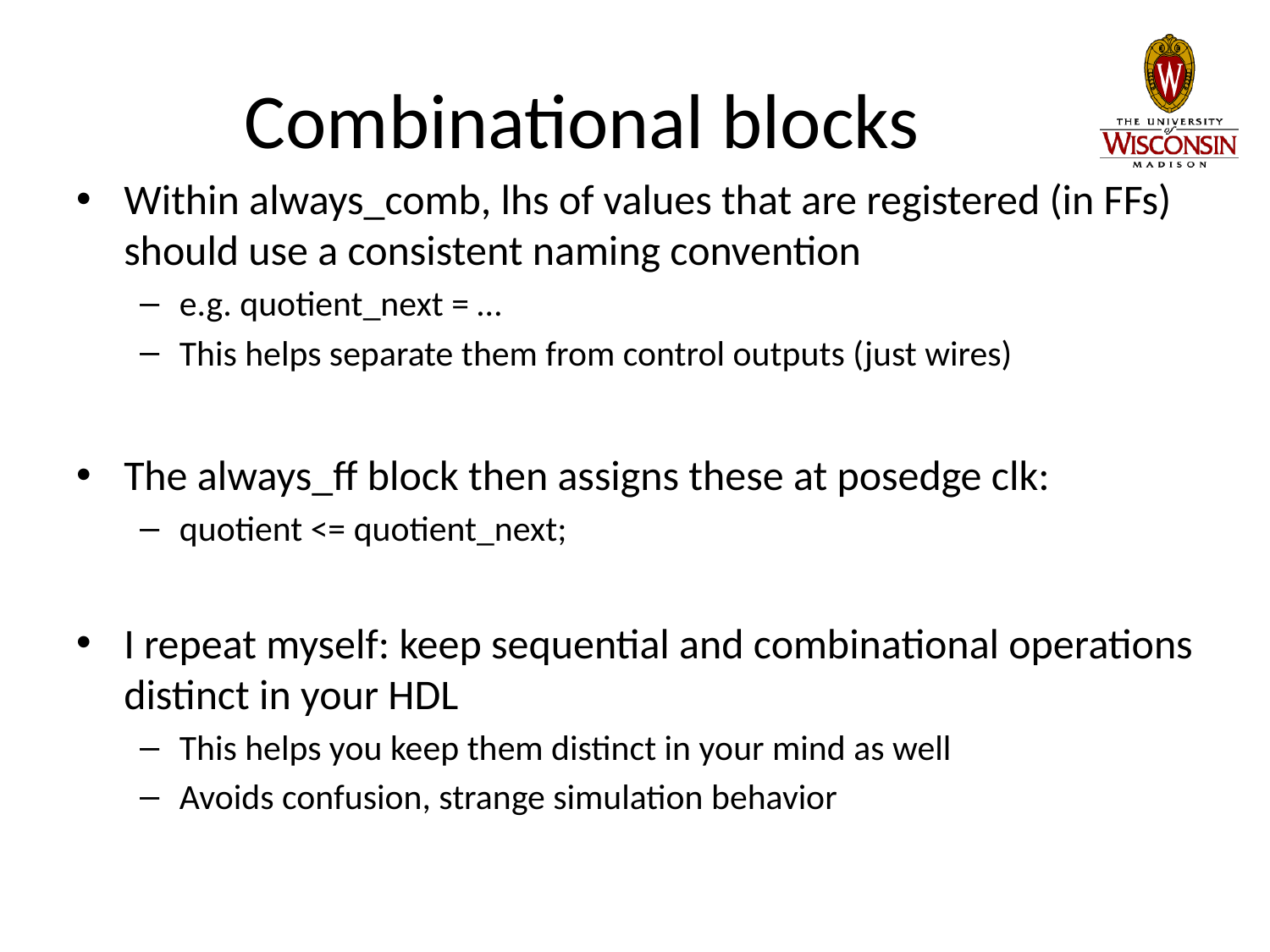

# Combinational blocks
Within always_comb, lhs of values that are registered (in FFs) should use a consistent naming convention
e.g. quotient_next = …
This helps separate them from control outputs (just wires)

The always_ff block then assigns these at posedge clk:
quotient <= quotient_next;

I repeat myself: keep sequential and combinational operations distinct in your HDL
This helps you keep them distinct in your mind as well
Avoids confusion, strange simulation behavior